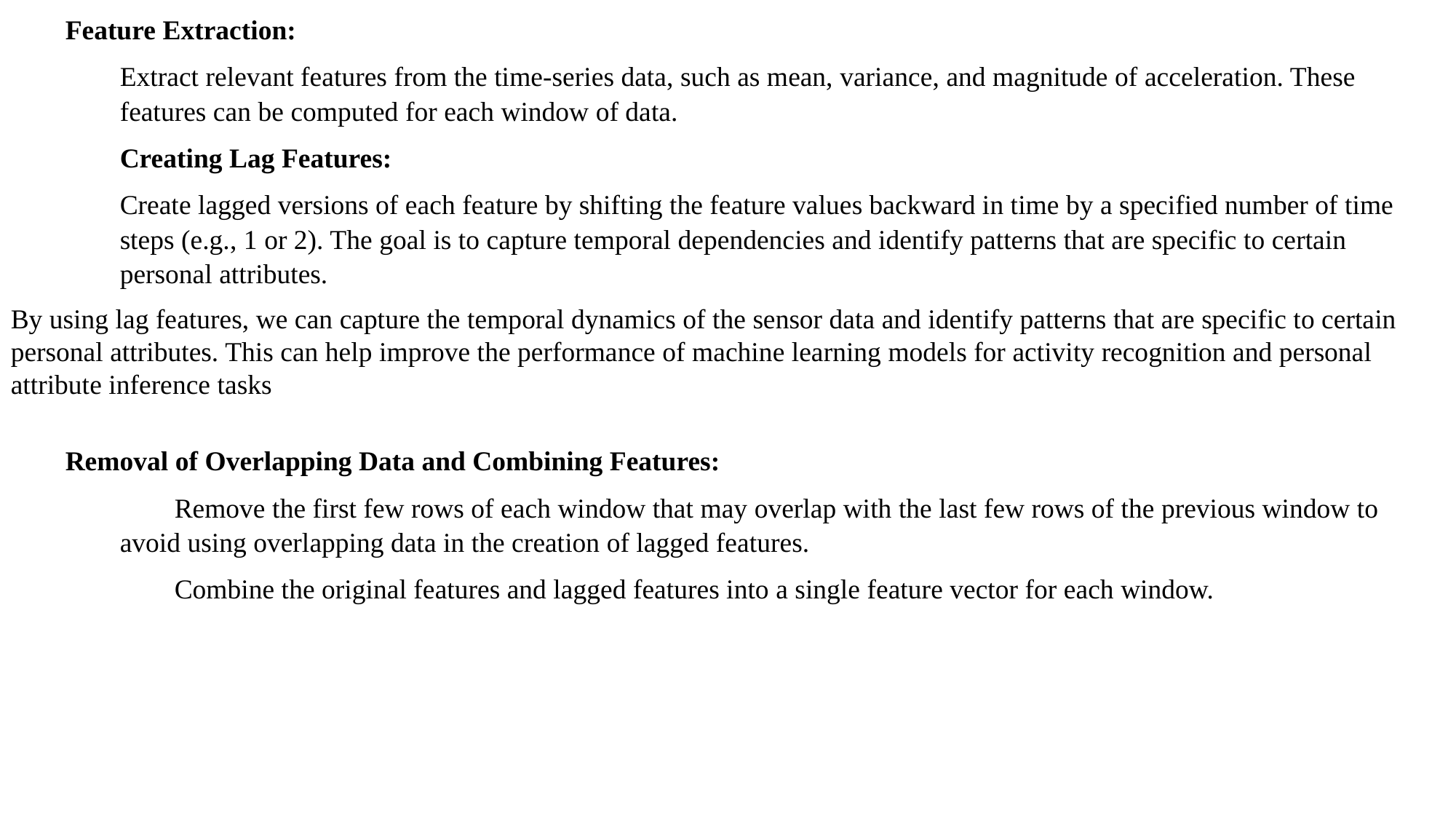

Feature Extraction:
Extract relevant features from the time-series data, such as mean, variance, and magnitude of acceleration. These features can be computed for each window of data.
	Creating Lag Features:
Create lagged versions of each feature by shifting the feature values backward in time by a specified number of time steps (e.g., 1 or 2). The goal is to capture temporal dependencies and identify patterns that are specific to certain personal attributes.
By using lag features, we can capture the temporal dynamics of the sensor data and identify patterns that are specific to certain personal attributes. This can help improve the performance of machine learning models for activity recognition and personal attribute inference tasks
Removal of Overlapping Data and Combining Features:
Remove the first few rows of each window that may overlap with the last few rows of the previous window to avoid using overlapping data in the creation of lagged features.
Combine the original features and lagged features into a single feature vector for each window.